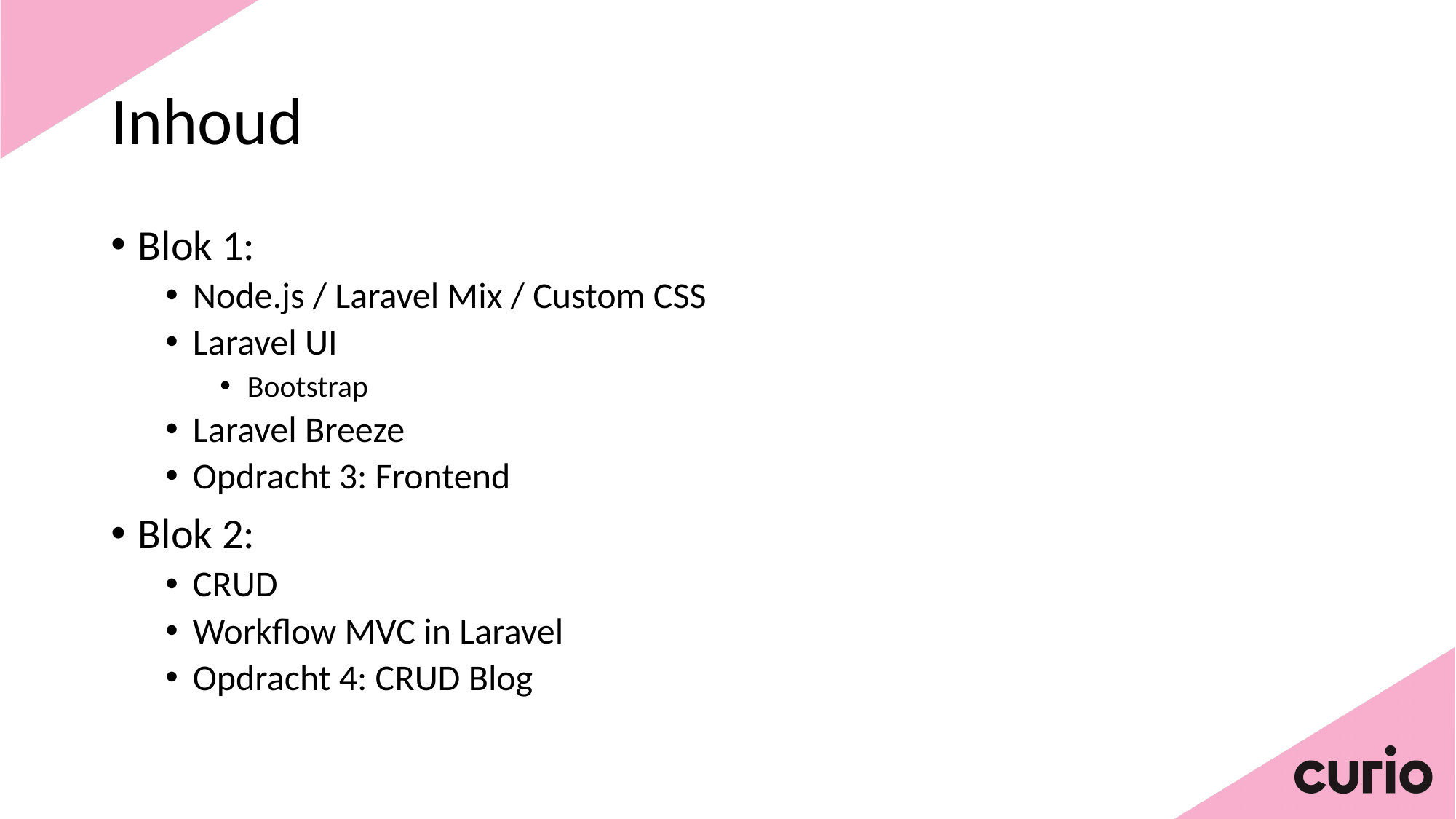

# Inhoud
Blok 1:
Node.js / Laravel Mix / Custom CSS
Laravel UI
Bootstrap
Laravel Breeze
Opdracht 3: Frontend
Blok 2:
CRUD
Workflow MVC in Laravel
Opdracht 4: CRUD Blog